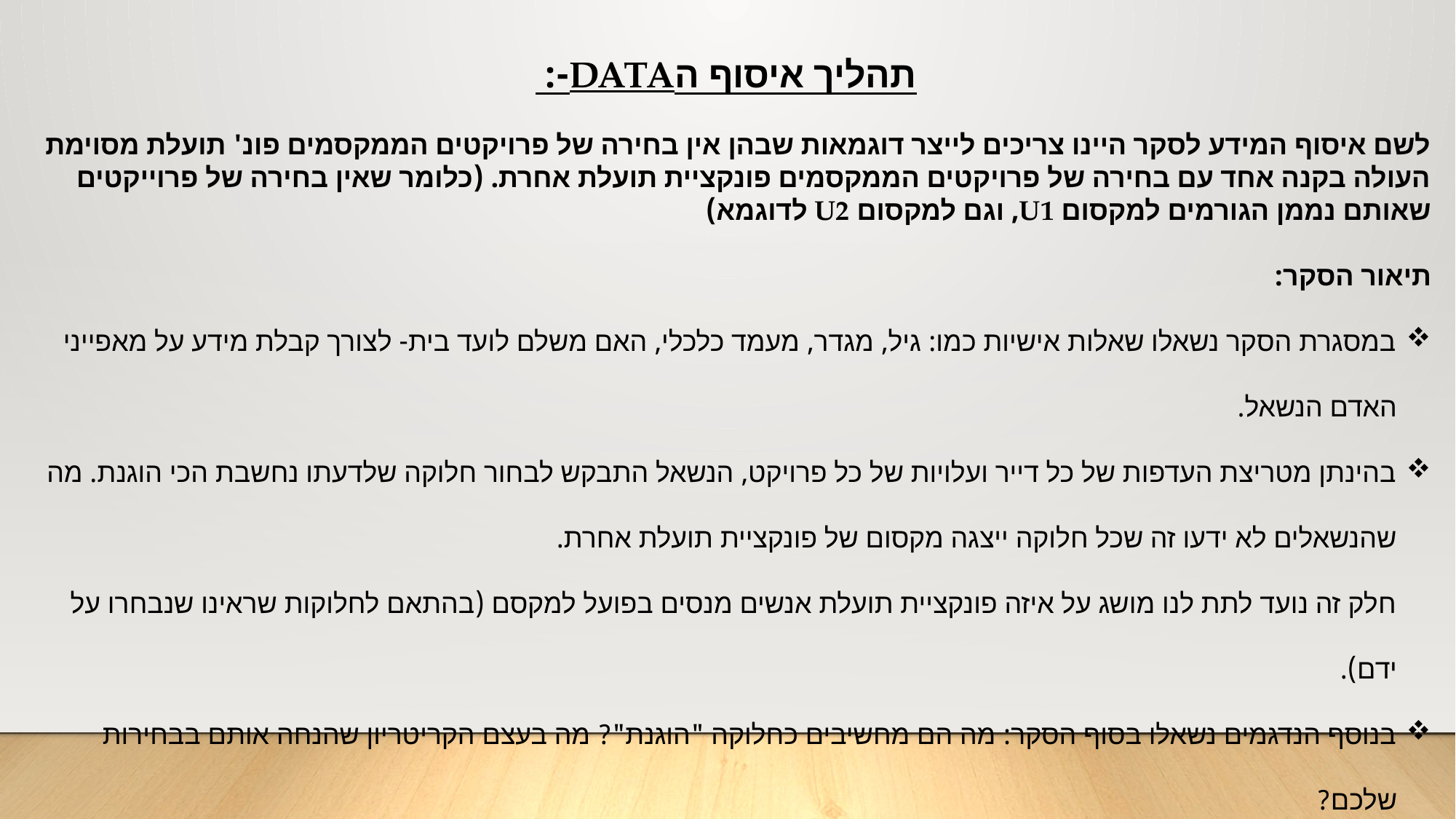

תהליך איסוף הDATA-:

לשם איסוף המידע לסקר היינו צריכים לייצר דוגמאות שבהן אין בחירה של פרויקטים הממקסמים פונ' תועלת מסוימת העולה בקנה אחד עם בחירה של פרויקטים הממקסמים פונקציית תועלת אחרת. (כלומר שאין בחירה של פרוייקטים שאותם נממן הגורמים למקסום U1, וגם למקסום U2 לדוגמא)

תיאור הסקר:
במסגרת הסקר נשאלו שאלות אישיות כמו: גיל, מגדר, מעמד כלכלי, האם משלם לועד בית- לצורך קבלת מידע על מאפייני האדם הנשאל.
בהינתן מטריצת העדפות של כל דייר ועלויות של כל פרויקט, הנשאל התבקש לבחור חלוקה שלדעתו נחשבת הכי הוגנת. מה שהנשאלים לא ידעו זה שכל חלוקה ייצגה מקסום של פונקציית תועלת אחרת.
חלק זה נועד לתת לנו מושג על איזה פונקציית תועלת אנשים מנסים בפועל למקסם (בהתאם לחלוקות שראינו שנבחרו על ידם).
בנוסף הנדגמים נשאלו בסוף הסקר: מה הם מחשיבים כחלוקה "הוגנת"? מה בעצם הקריטריון שהנחה אותם בבחירות שלכם?